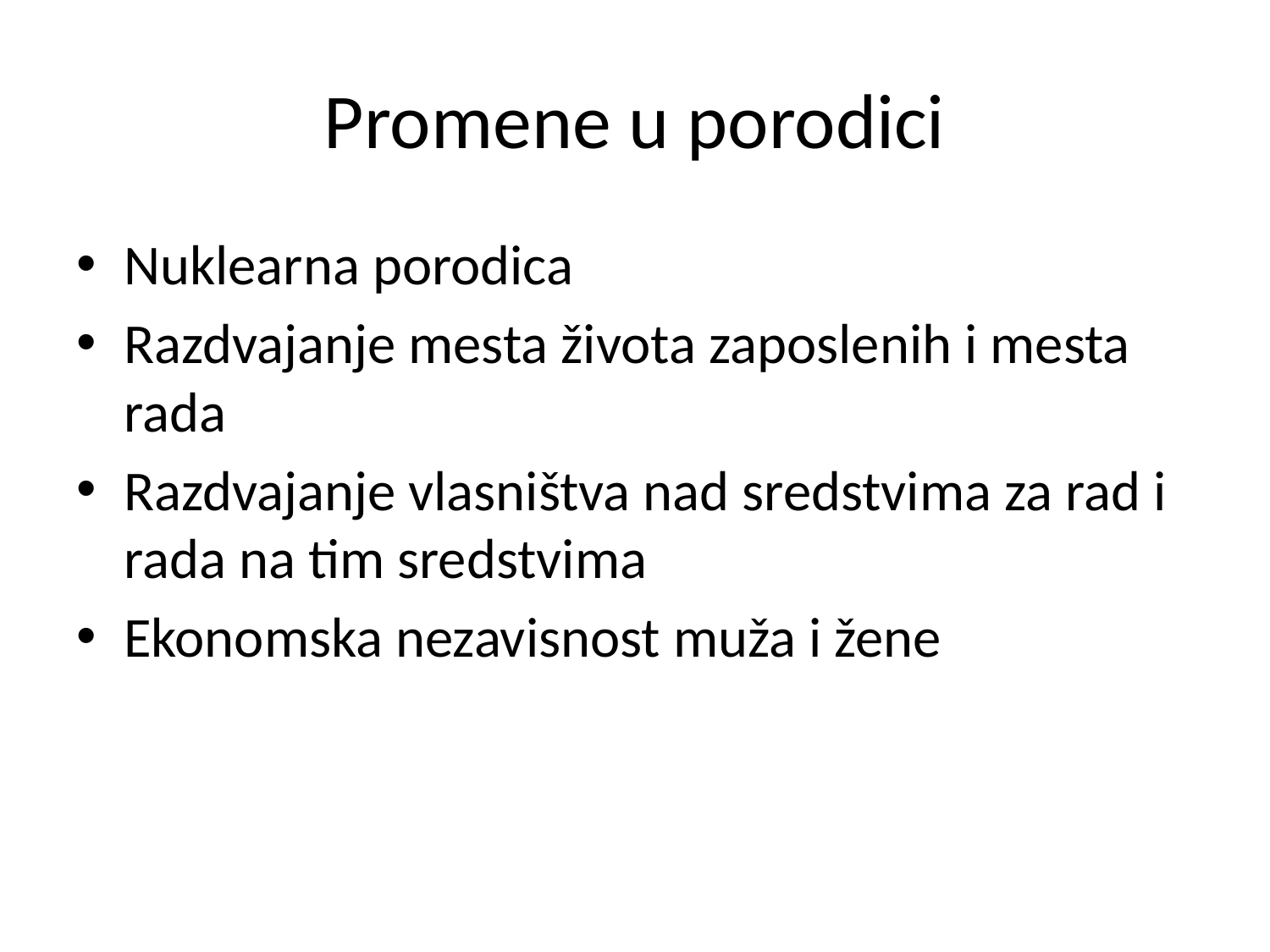

# Promene u porodici
Nuklearna porodica
Razdvajanje mesta života zaposlenih i mesta rada
Razdvajanje vlasništva nad sredstvima za rad i rada na tim sredstvima
Ekonomska nezavisnost muža i žene